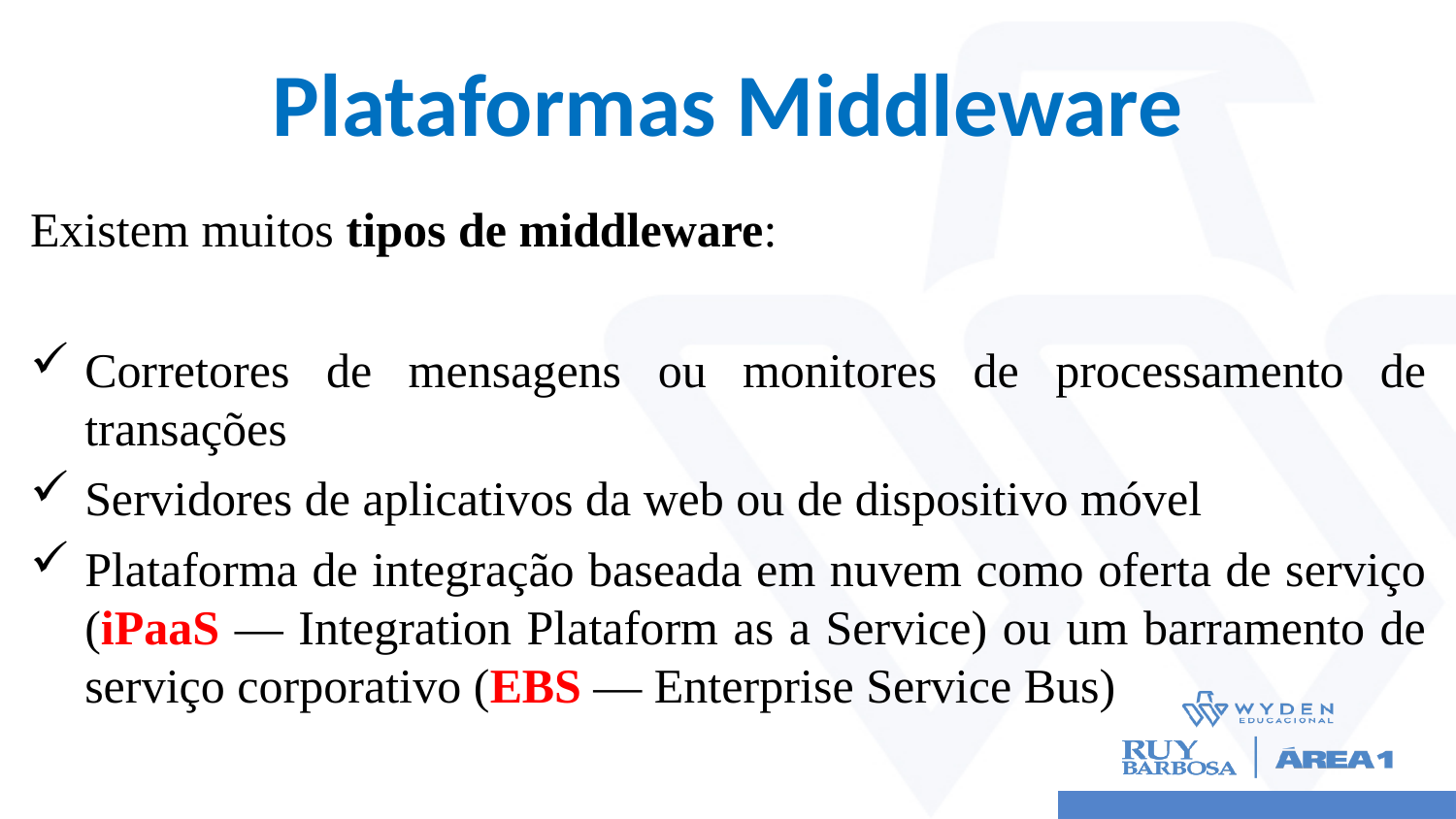

# Plataformas Middleware
Existem muitos tipos de middleware:

Corretores de mensagens ou monitores de processamento de transações
Servidores de aplicativos da web ou de dispositivo móvel
Plataforma de integração baseada em nuvem como oferta de serviço (iPaaS — Integration Plataform as a Service) ou um barramento de serviço corporativo (EBS — Enterprise Service Bus)